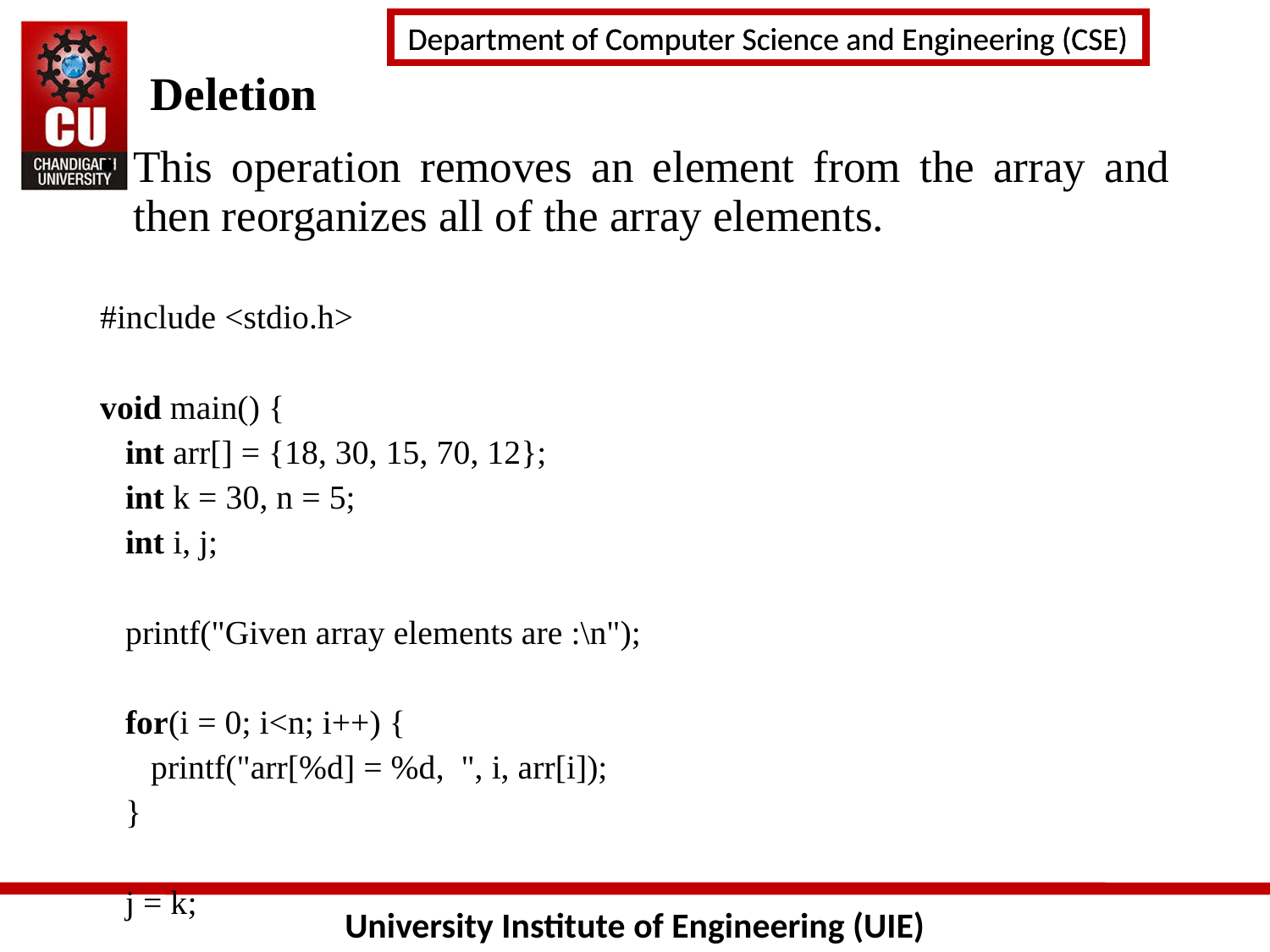

# Deletion
This operation removes an element from the array and then reorganizes all of the array elements.

#include <stdio.h>

void main() {
   int arr[] = {18, 30, 15, 70, 12};
   int k = 30, n = 5;
   int i, j;

   printf("Given array elements are :\n");

   for(i = 0; i<n; i++) {
      printf("arr[%d] = %d,  ", i, arr[i]);
   }

   j = k;